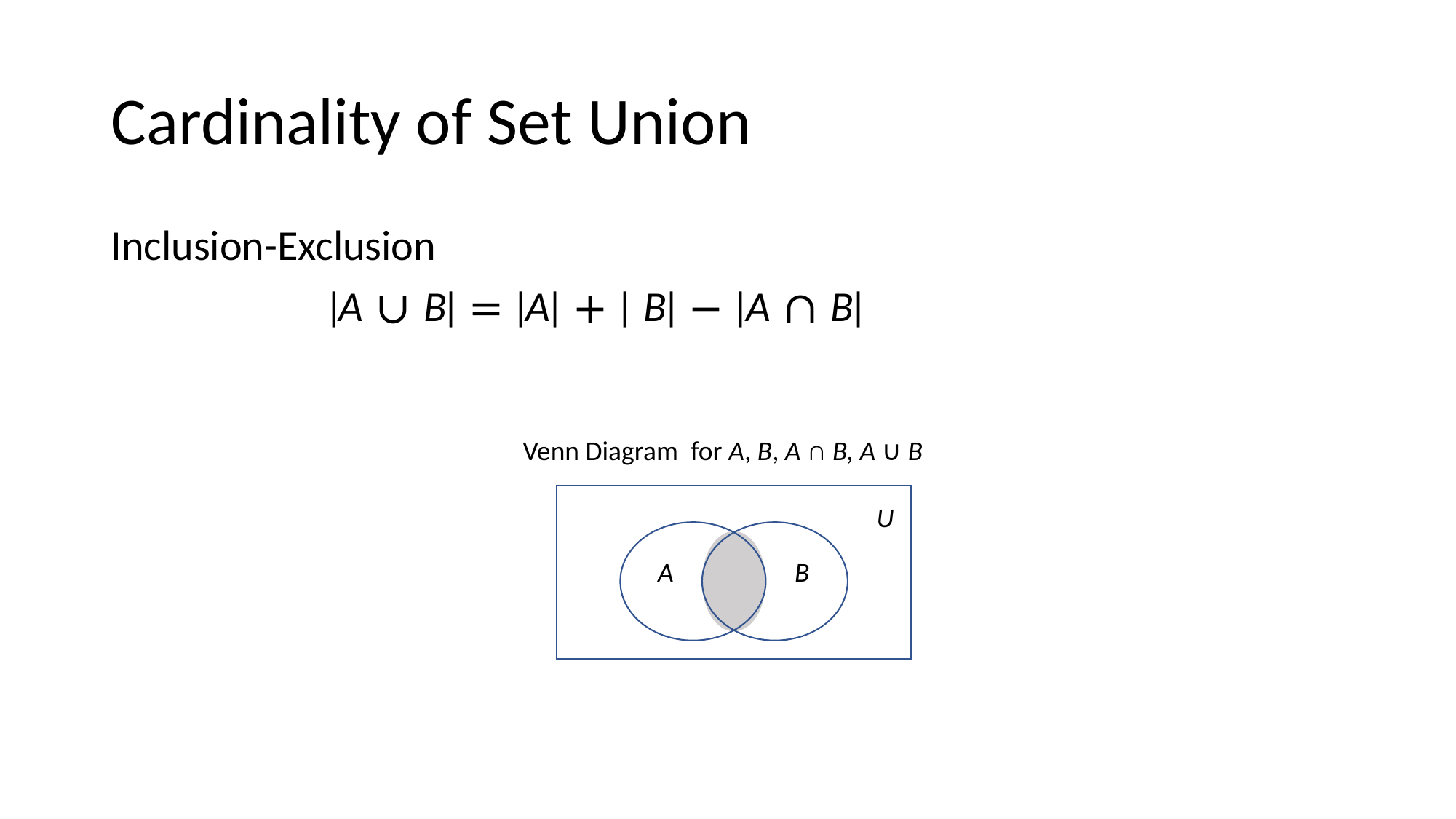

# Cardinality of Set Union
Inclusion-Exclusion
		|A ∪ B| = |A| + | B| − |A ∩ B|

Venn Diagram  for A, B, A ∩ B, A ∪ B

U
A
B